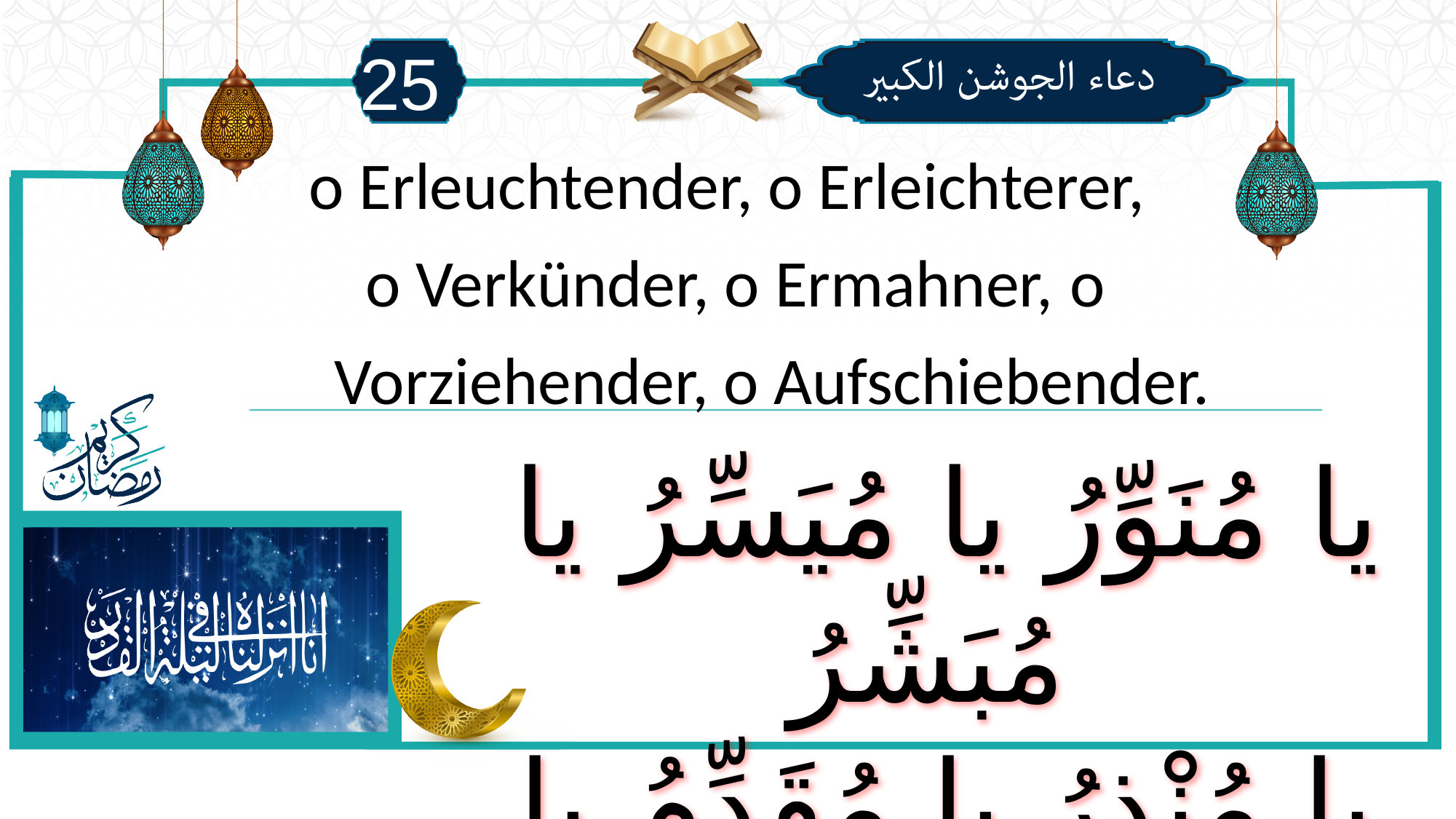

25
o Erleuchtender, o Erleichterer,
 o Verkünder, o Ermahner, o
      Vorziehender, o Aufschiebender.
 يا مُنَوِّرُ يا مُيَسِّرُ يا مُبَشِّرُ
 يا مُنْذِرُ يا مُقَدِّمُ يا مُؤَخِّرُ